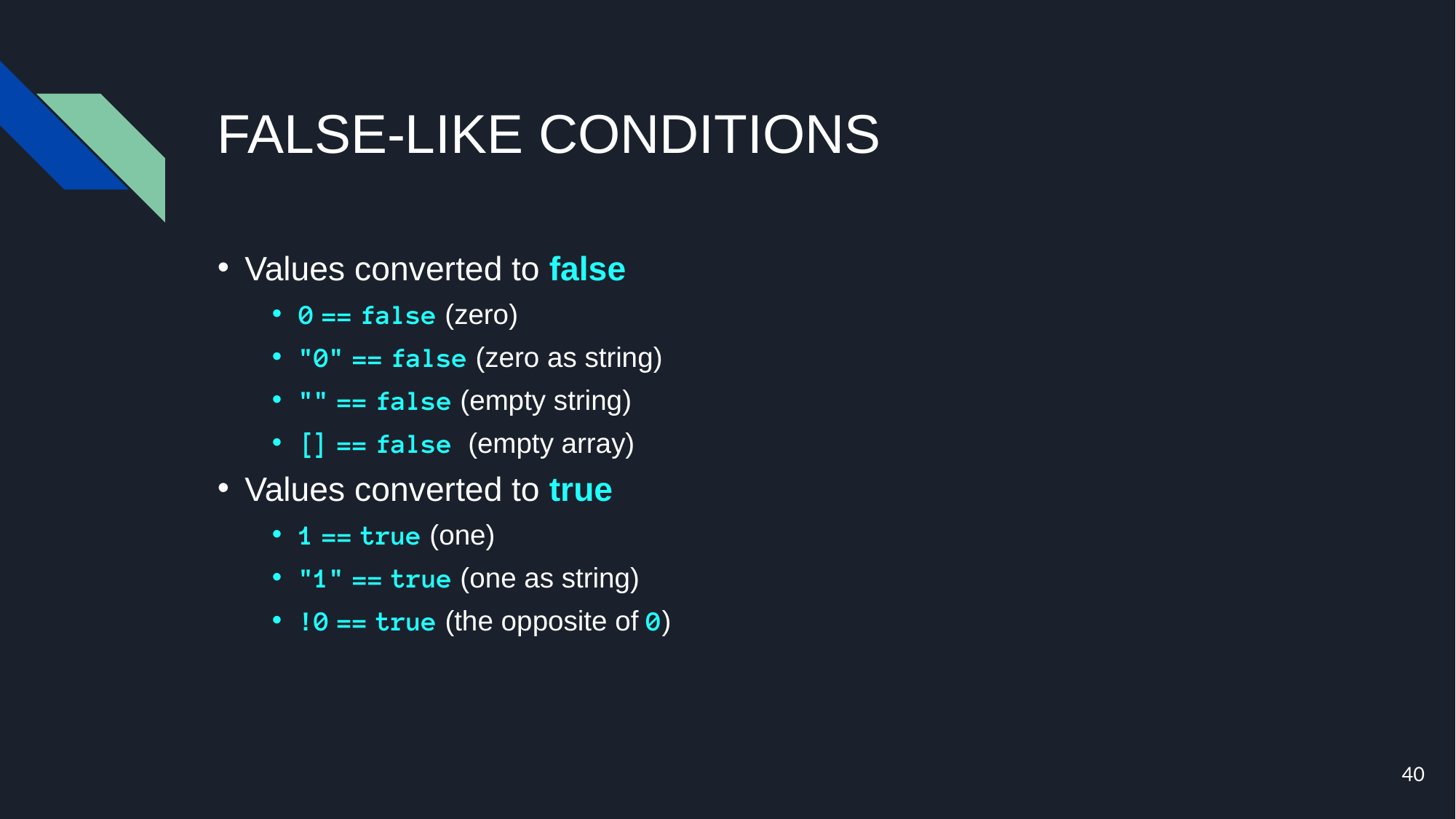

# FALSE-LIKE CONDITIONS
Values converted to false
0 == false (zero)
"0" == false (zero as string)
"" == false (empty string)
[] == false  (empty array)
Values converted to true
1 == true (one)
"1" == true (one as string)
!0 == true (the opposite of 0)
40